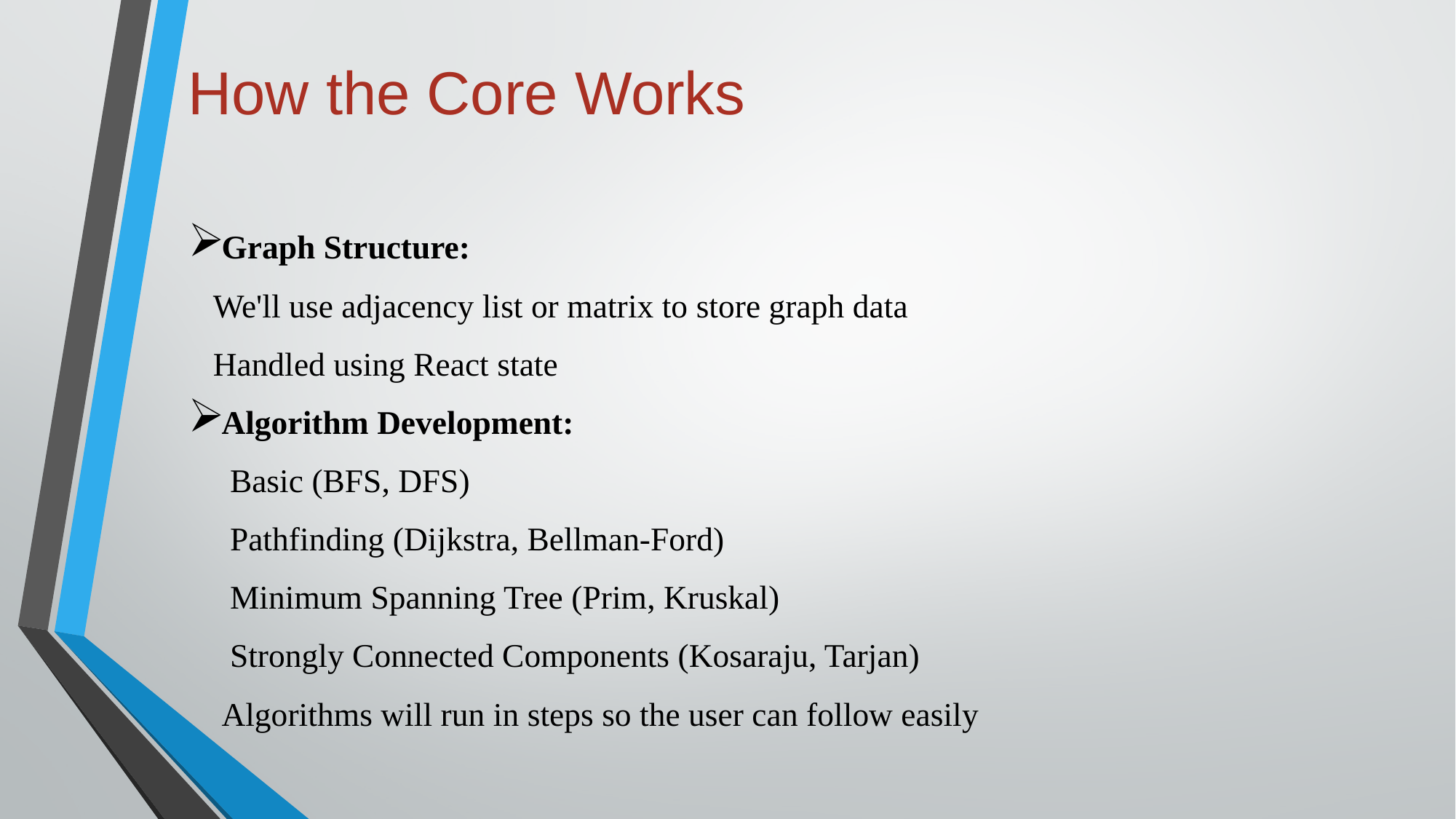

# How the Core Works
Graph Structure:
   We'll use adjacency list or matrix to store graph data
   Handled using React state
Algorithm Development:
     Basic (BFS, DFS)
     Pathfinding (Dijkstra, Bellman-Ford)
     Minimum Spanning Tree (Prim, Kruskal)
     Strongly Connected Components (Kosaraju, Tarjan)
    Algorithms will run in steps so the user can follow easily